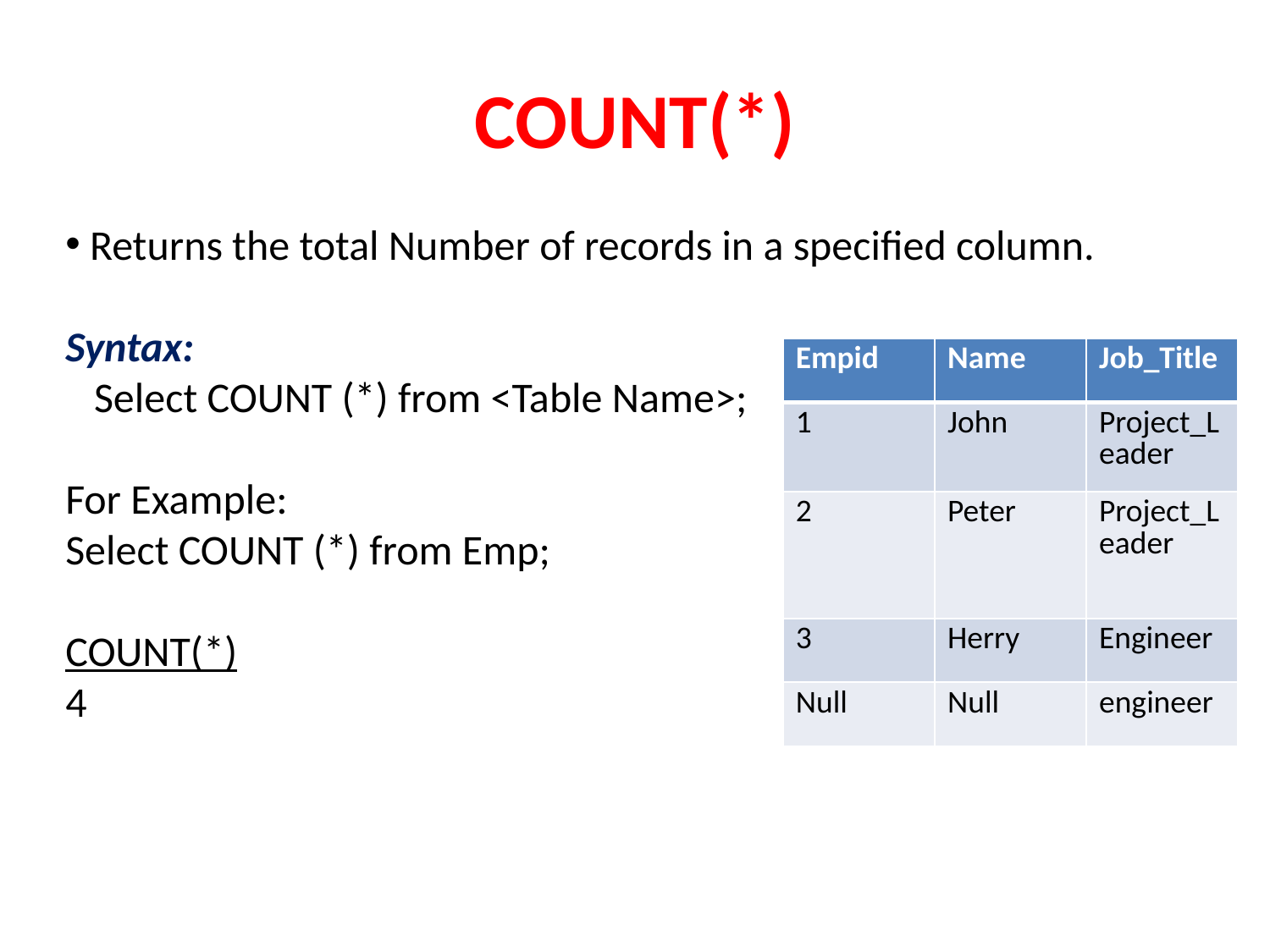

# COUNT(*)
 Returns the total Number of records in a specified column.

Syntax:
   Select COUNT (*) from <Table Name>;

For Example:
Select COUNT (*) from Emp;

COUNT(*)
4

| Empid | Name | Job\_Title |
| --- | --- | --- |
| 1 | John | Project\_Leader |
| 2 | Peter | Project\_Leader |
| 3 | Herry | Engineer |
| Null | Null | engineer |